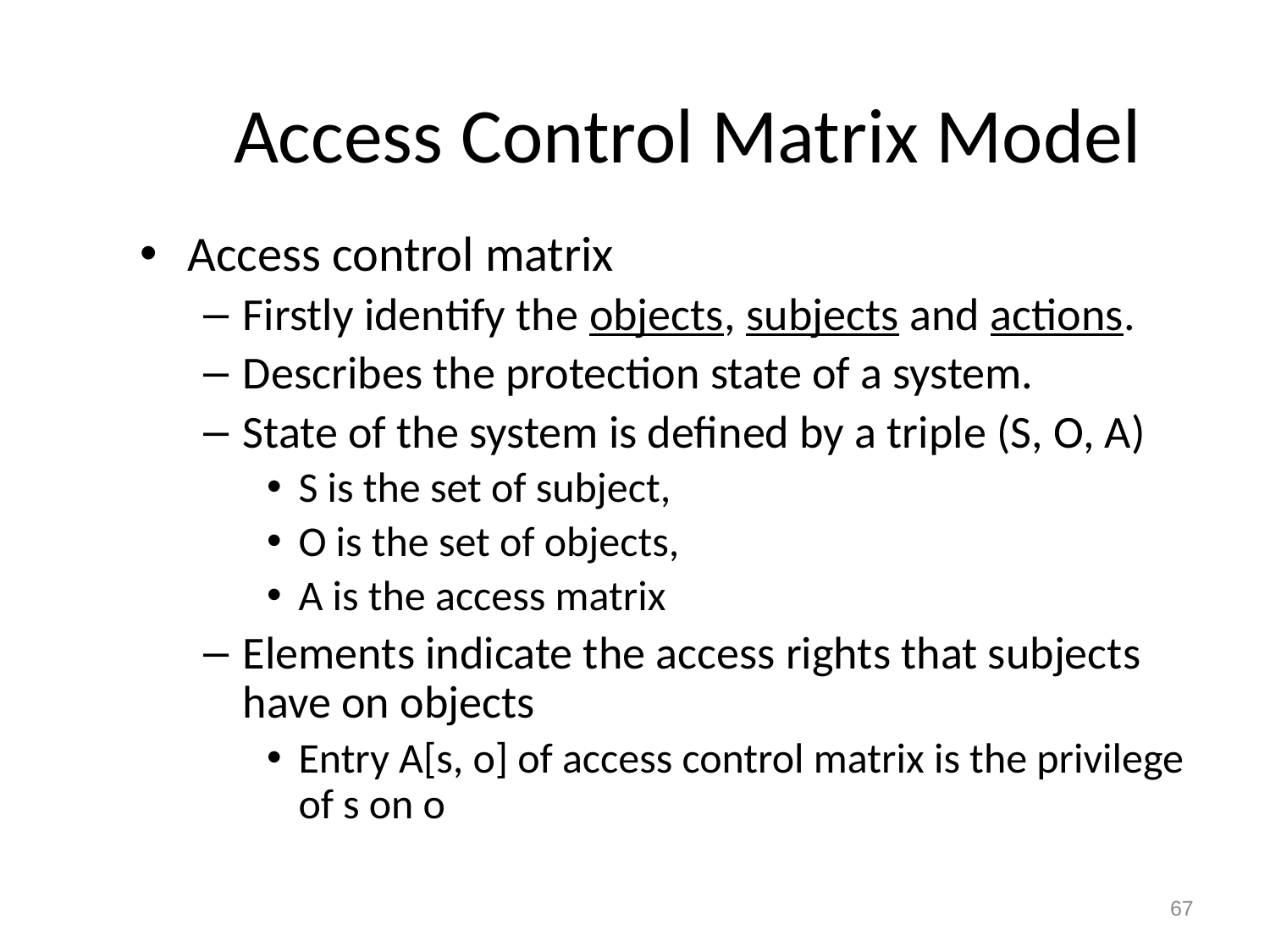

# Access Control Matrix Model
Access control matrix
Firstly identify the objects, subjects and actions.
Describes the protection state of a system.
State of the system is defined by a triple (S, O, A)
S is the set of subject,
O is the set of objects,
A is the access matrix
Elements indicate the access rights that subjects have on objects
Entry A[s, o] of access control matrix is the privilege of s on o

67